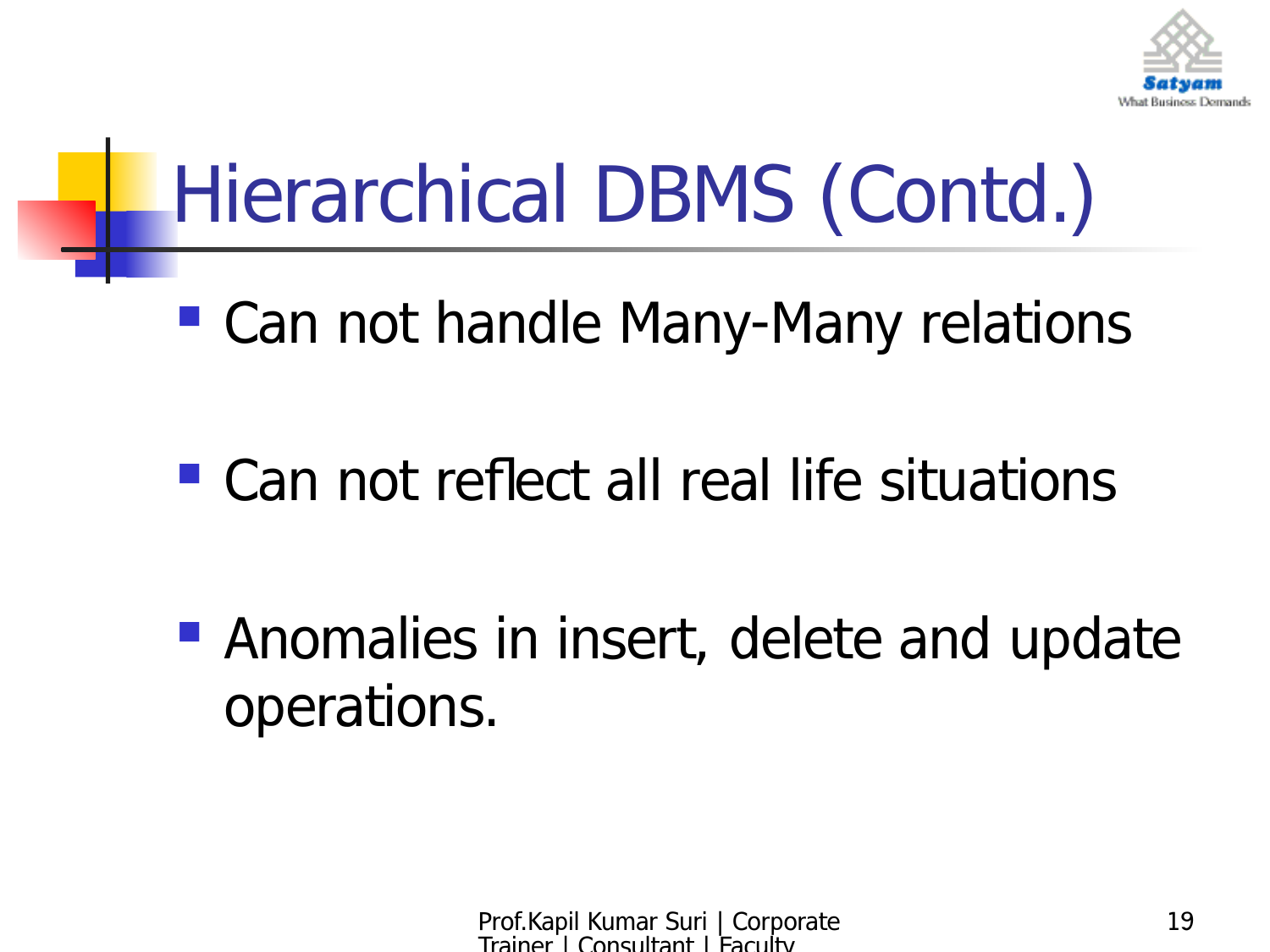

# Hierarchical DBMS (Contd.)
Can not handle Many-Many relations

Can not reflect all real life situations

Anomalies in insert, delete and update operations.

Prof.Kapil Kumar Suri | Corporate Trainer | Consultant | Faculty
19